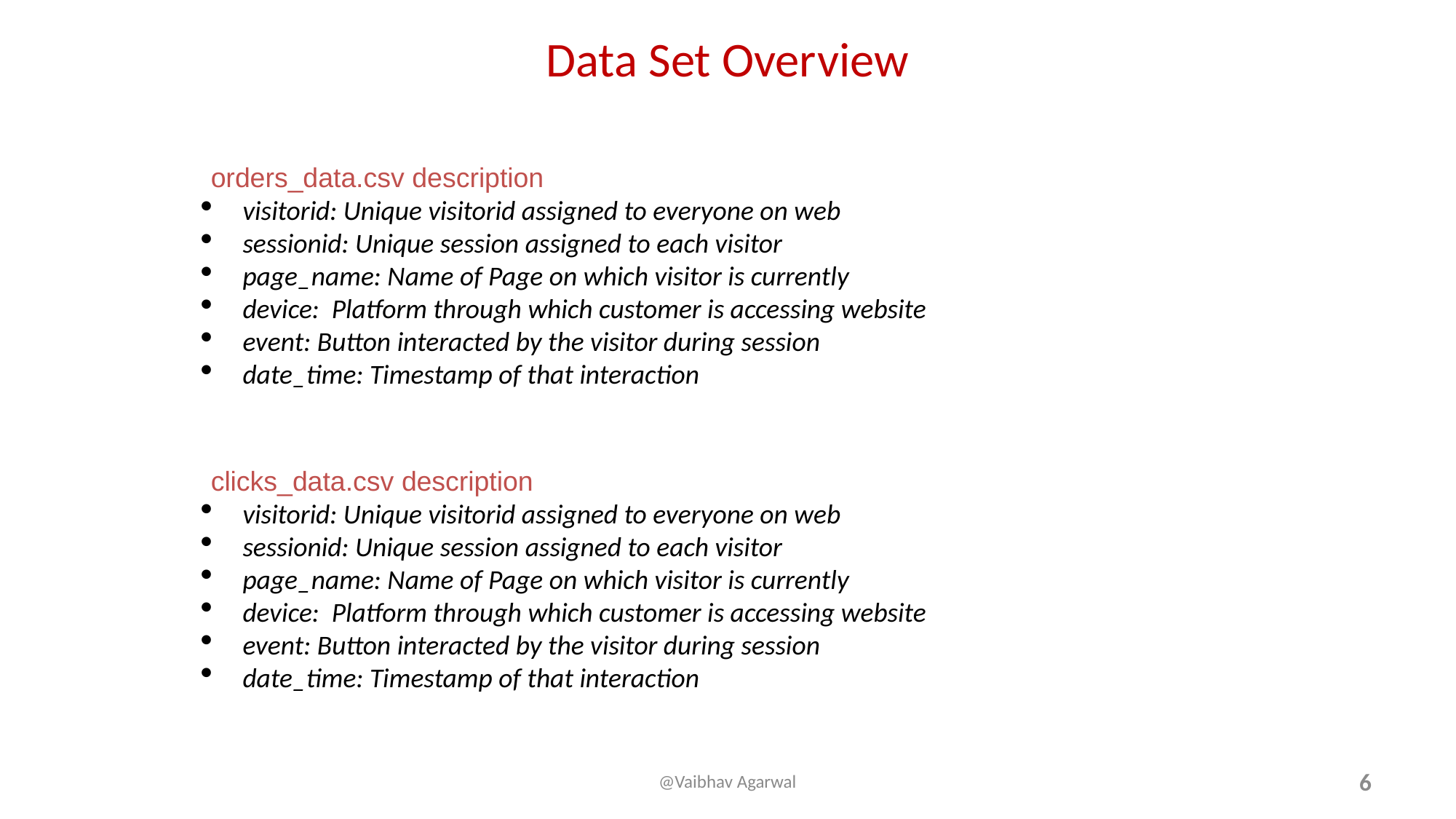

# Data Set Overview
orders_data.csv description

visitorid: Unique visitorid assigned to everyone on web
sessionid: Unique session assigned to each visitor
page_name: Name of Page on which visitor is currently
device:  Platform through which customer is accessing website
event: Button interacted by the visitor during session
date_time: Timestamp of that interaction
clicks_data.csv description

visitorid: Unique visitorid assigned to everyone on web
sessionid: Unique session assigned to each visitor
page_name: Name of Page on which visitor is currently
device:  Platform through which customer is accessing website
event: Button interacted by the visitor during session
date_time: Timestamp of that interaction
@Vaibhav Agarwal
6